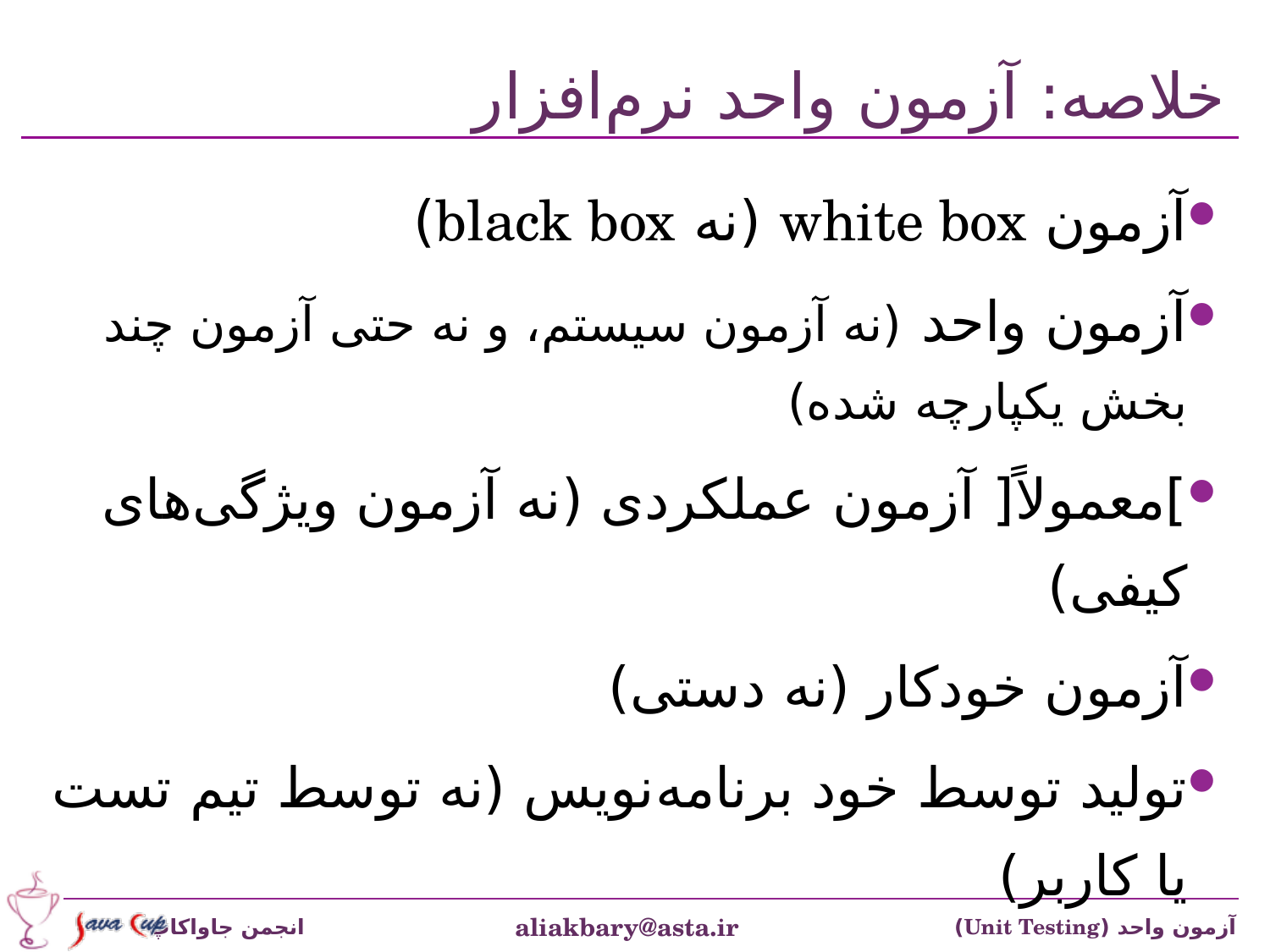

# خلاصه: آزمون واحد نرم‌افزار
آزمون white box (نه black box)
آزمون واحد (نه آزمون سيستم، و نه حتی آزمون چند بخش يکپارچه شده)
]معمولاً[ آزمون عملکردی (نه آزمون ويژگی‌های کيفی)
آزمون خودکار (نه دستی)
توليد توسط خود برنامه‌نويس (نه توسط تيم تست يا کاربر)